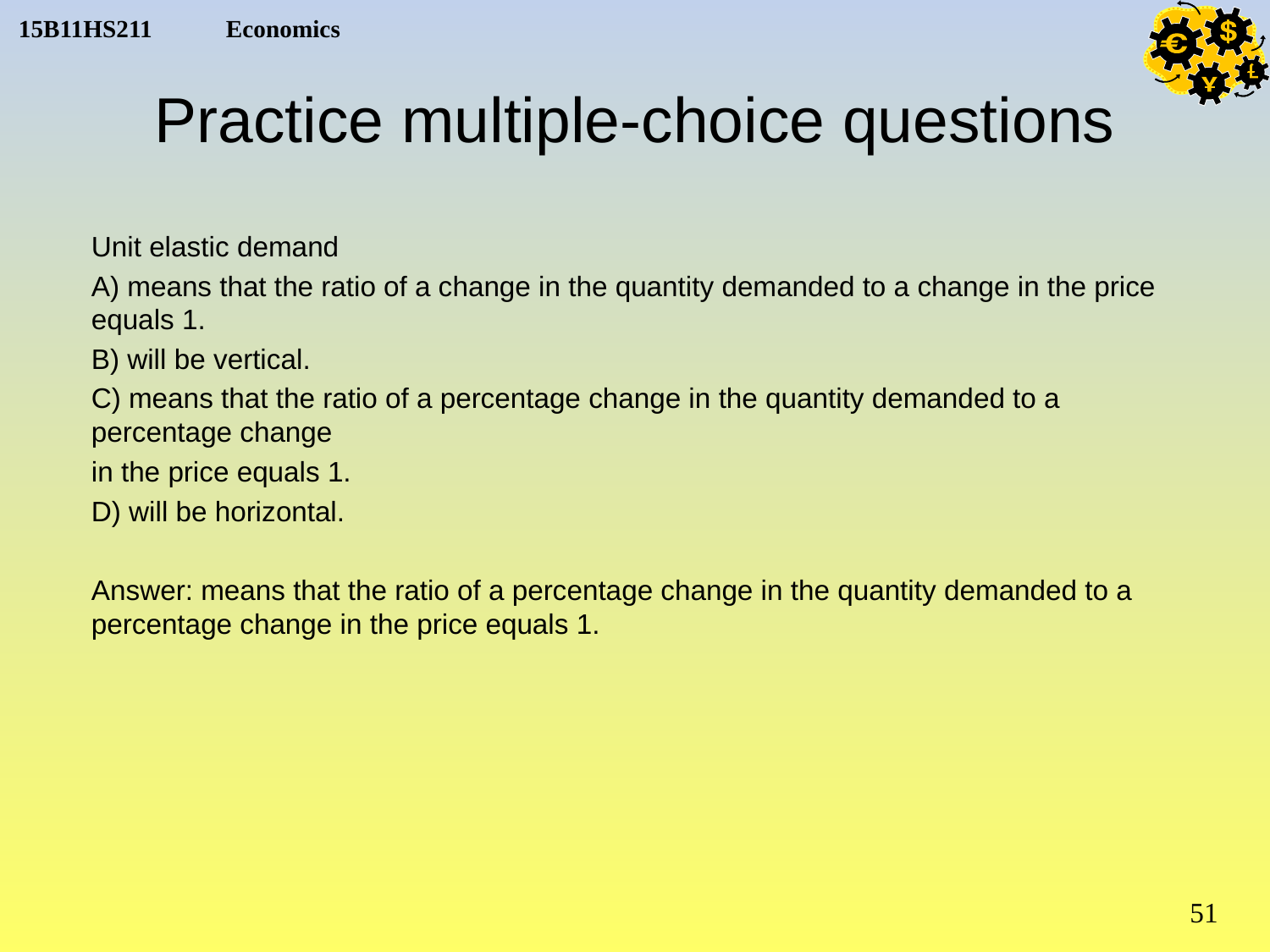

# Practice multiple-choice questions
Unit elastic demand
A) means that the ratio of a change in the quantity demanded to a change in the price equals 1.
B) will be vertical.
C) means that the ratio of a percentage change in the quantity demanded to a percentage change
in the price equals 1.
D) will be horizontal.

Answer: means that the ratio of a percentage change in the quantity demanded to a percentage change in the price equals 1.

51